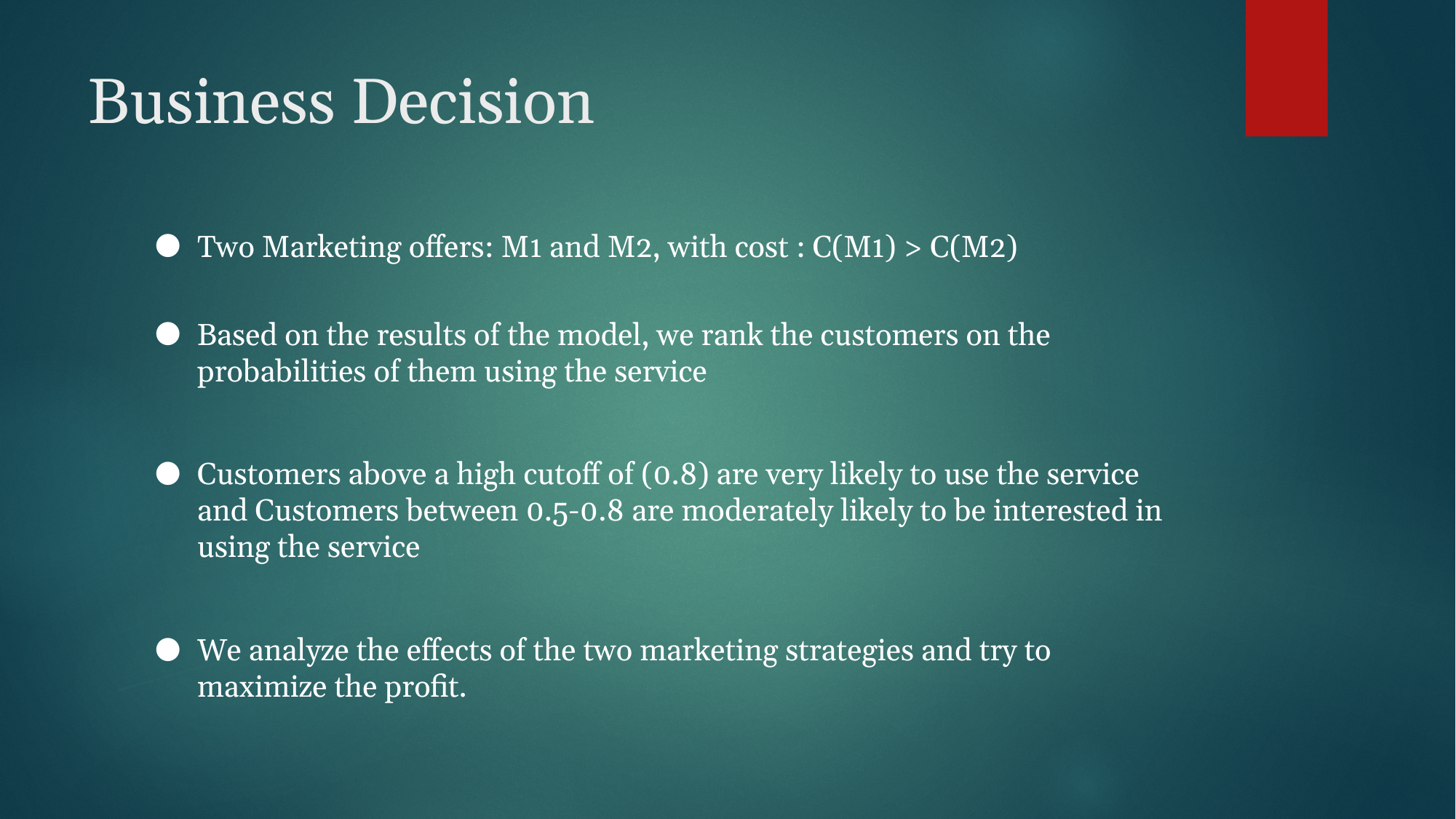

# Business Decision
Two Marketing offers: M1 and M2, with cost : C(M1) > C(M2)

Based on the results of the model, we rank the customers on the probabilities of them using the service

Customers above a high cutoff of (0.8) are very likely to use the service and Customers between 0.5-0.8 are moderately likely to be interested in using the service

We analyze the effects of the two marketing strategies and try to maximize the profit.